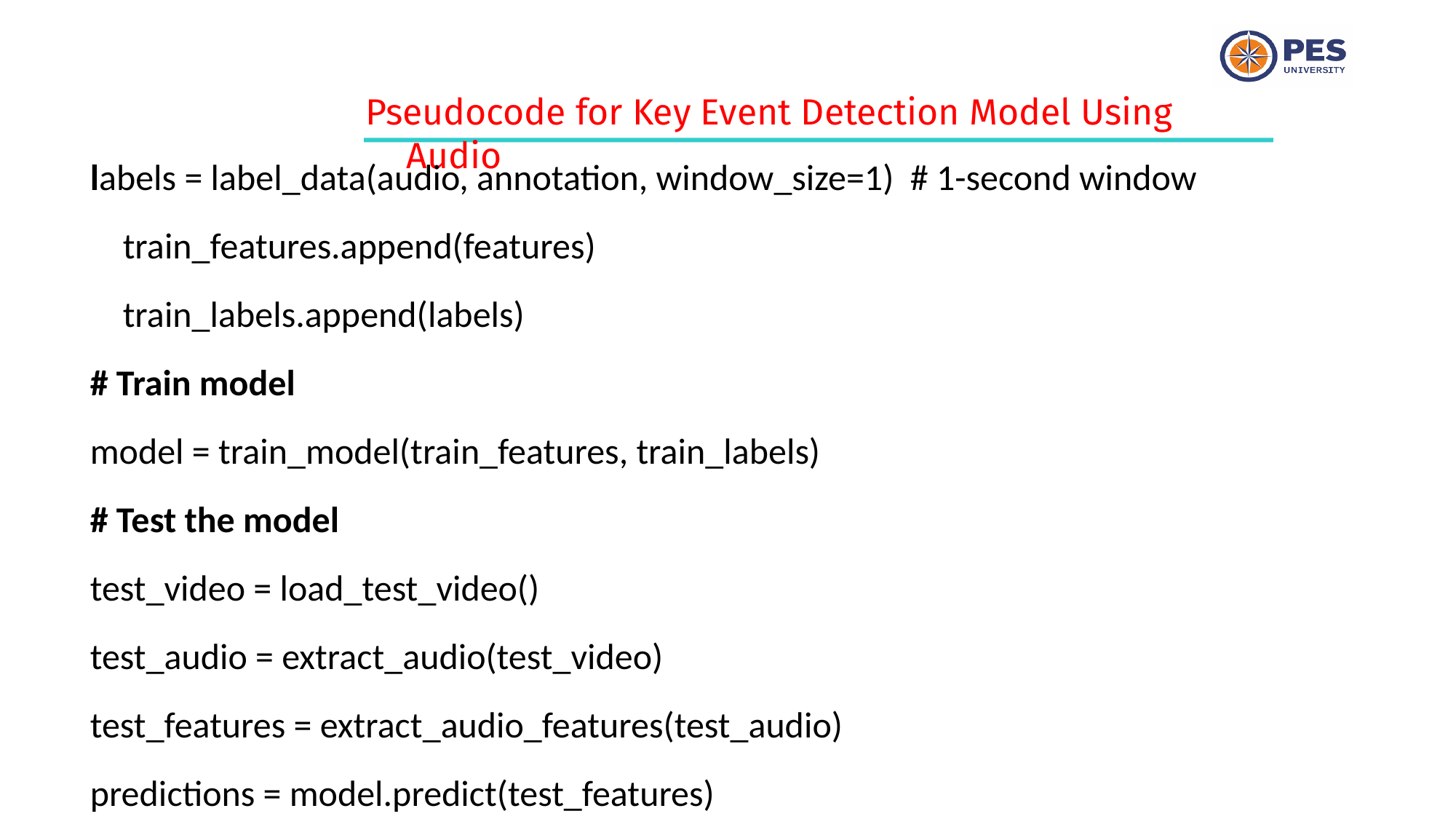

Pseudocode for Key Event Detection Model Using Audio

labels = label_data(audio, annotation, window_size=1)  # 1-second window
    train_features.append(features)
    train_labels.append(labels)
# Train model
model = train_model(train_features, train_labels)
# Test the model
test_video = load_test_video()
test_audio = extract_audio(test_video)
test_features = extract_audio_features(test_audio)
predictions = model.predict(test_features)